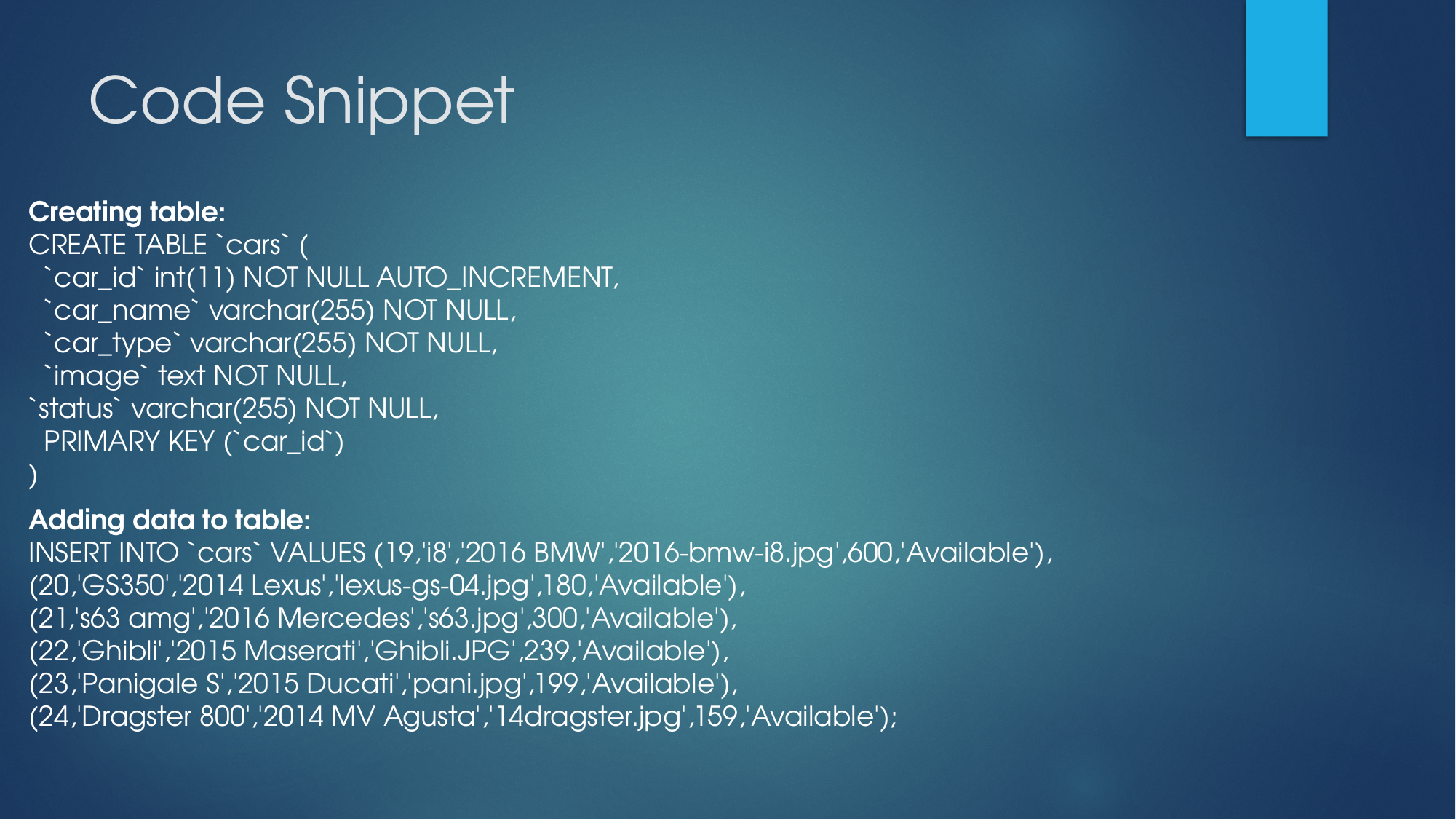

# Code Snippet
Creating table:
CREATE TABLE `cars` (
  `car_id` int(11) NOT NULL AUTO_INCREMENT,
  `car_name` varchar(255) NOT NULL,
  `car_type` varchar(255) NOT NULL,
  `image` text NOT NULL,
`status` varchar(255) NOT NULL,
  PRIMARY KEY (`car_id`)
)
Adding data to table:
INSERT INTO `cars` VALUES (19,'i8','2016 BMW','2016-bmw-i8.jpg',600,'Available'),
(20,'GS350','2014 Lexus','lexus-gs-04.jpg',180,'Available'),
(21,'s63 amg','2016 Mercedes','s63.jpg',300,'Available'),
(22,'Ghibli','2015 Maserati','Ghibli.JPG',239,'Available'),
(23,'Panigale S','2015 Ducati','pani.jpg',199,'Available'),
(24,'Dragster 800','2014 MV Agusta','14dragster.jpg',159,'Available');